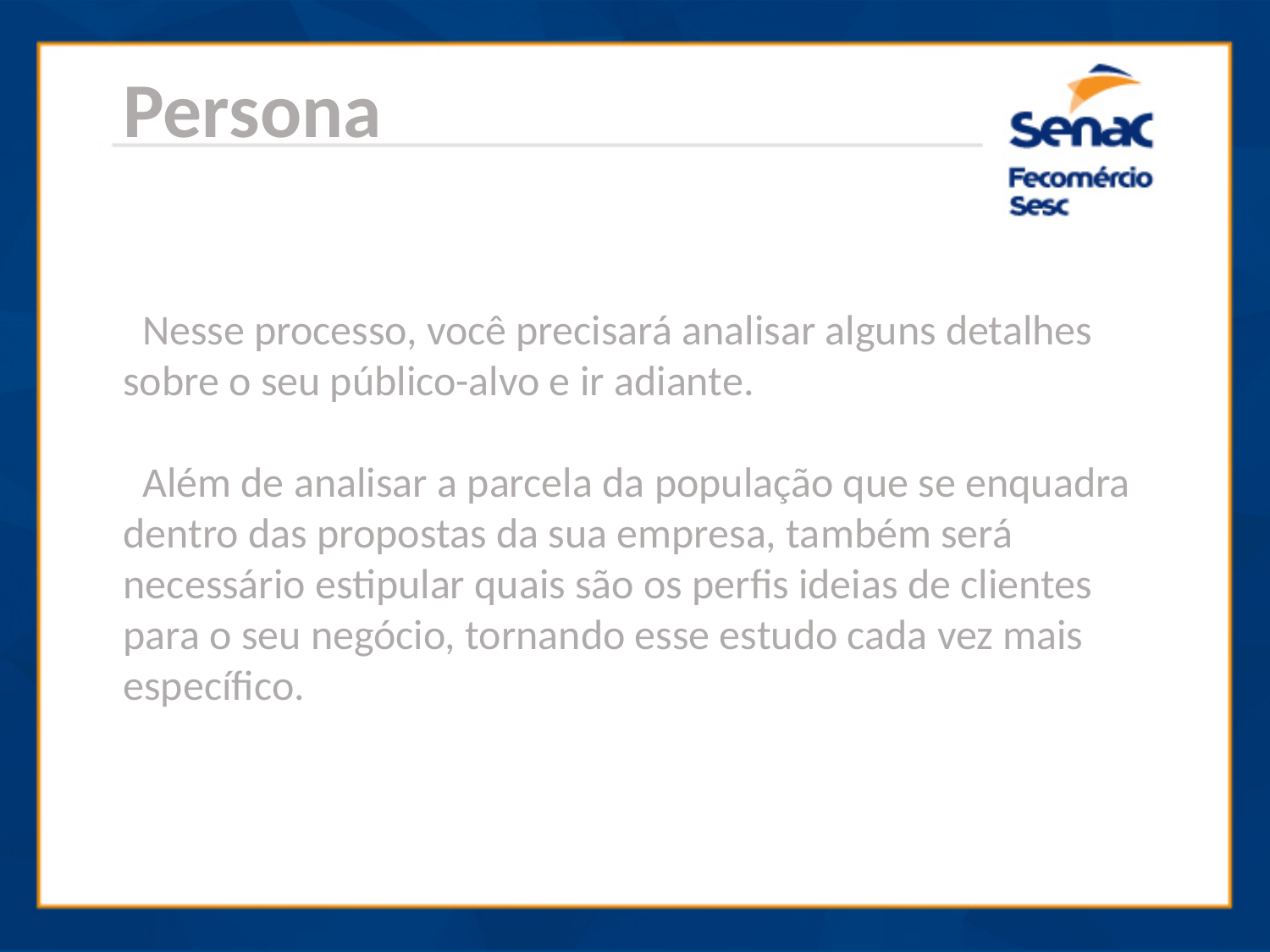

Persona
  Nesse processo, você precisará analisar alguns detalhes sobre o seu público-alvo e ir adiante.

  Além de analisar a parcela da população que se enquadra dentro das propostas da sua empresa, também será necessário estipular quais são os perfis ideias de clientes para o seu negócio, tornando esse estudo cada vez mais específico.